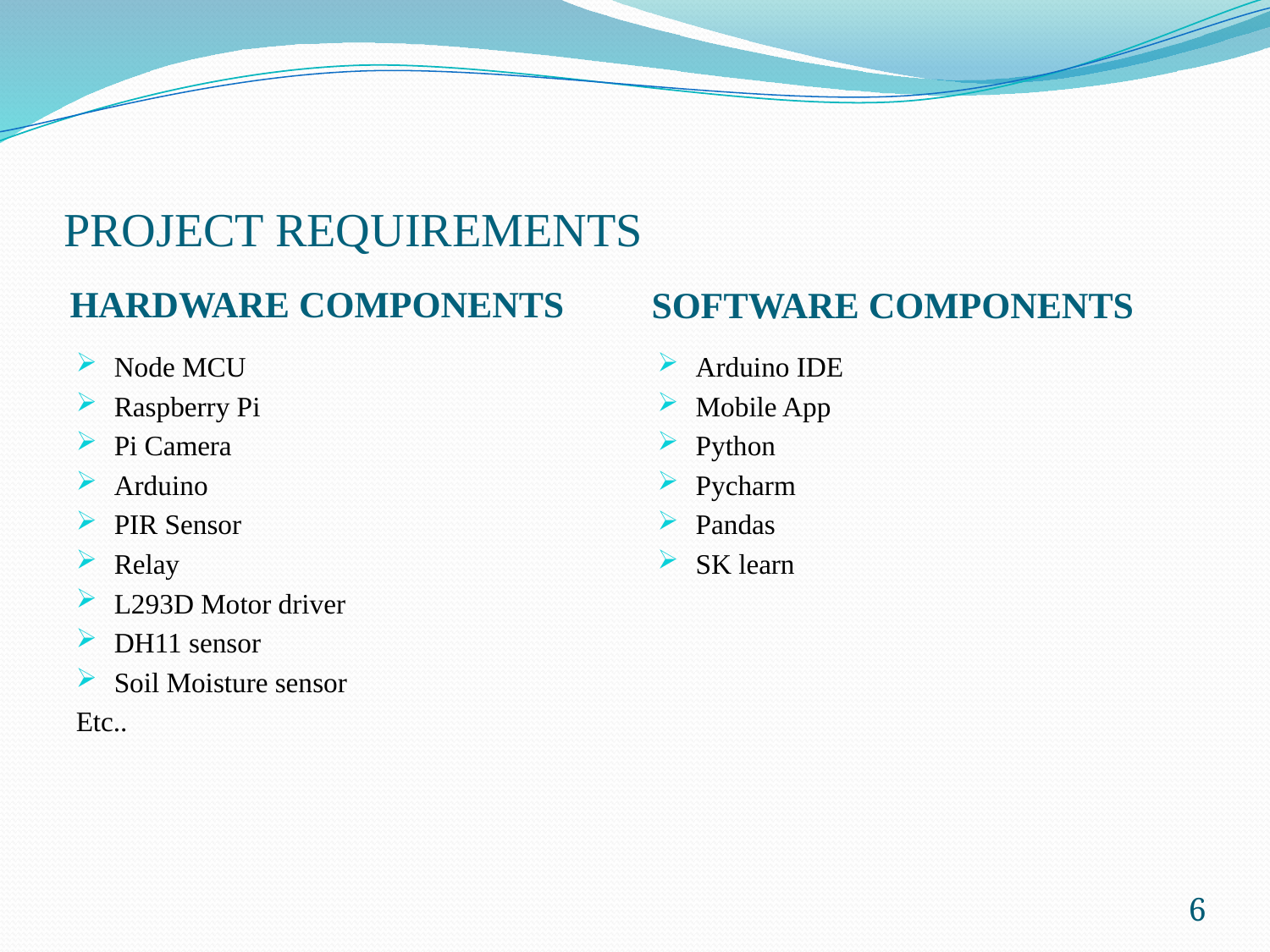

# PROJECT REQUIREMENTS
HARDWARE COMPONENTS
SOFTWARE COMPONENTS
Node MCU
Raspberry Pi
Pi Camera
Arduino
PIR Sensor
Relay
L293D Motor driver
DH11 sensor
Soil Moisture sensor
Etc..

Arduino IDE
Mobile App
Python
Pycharm
Pandas
SK learn
6